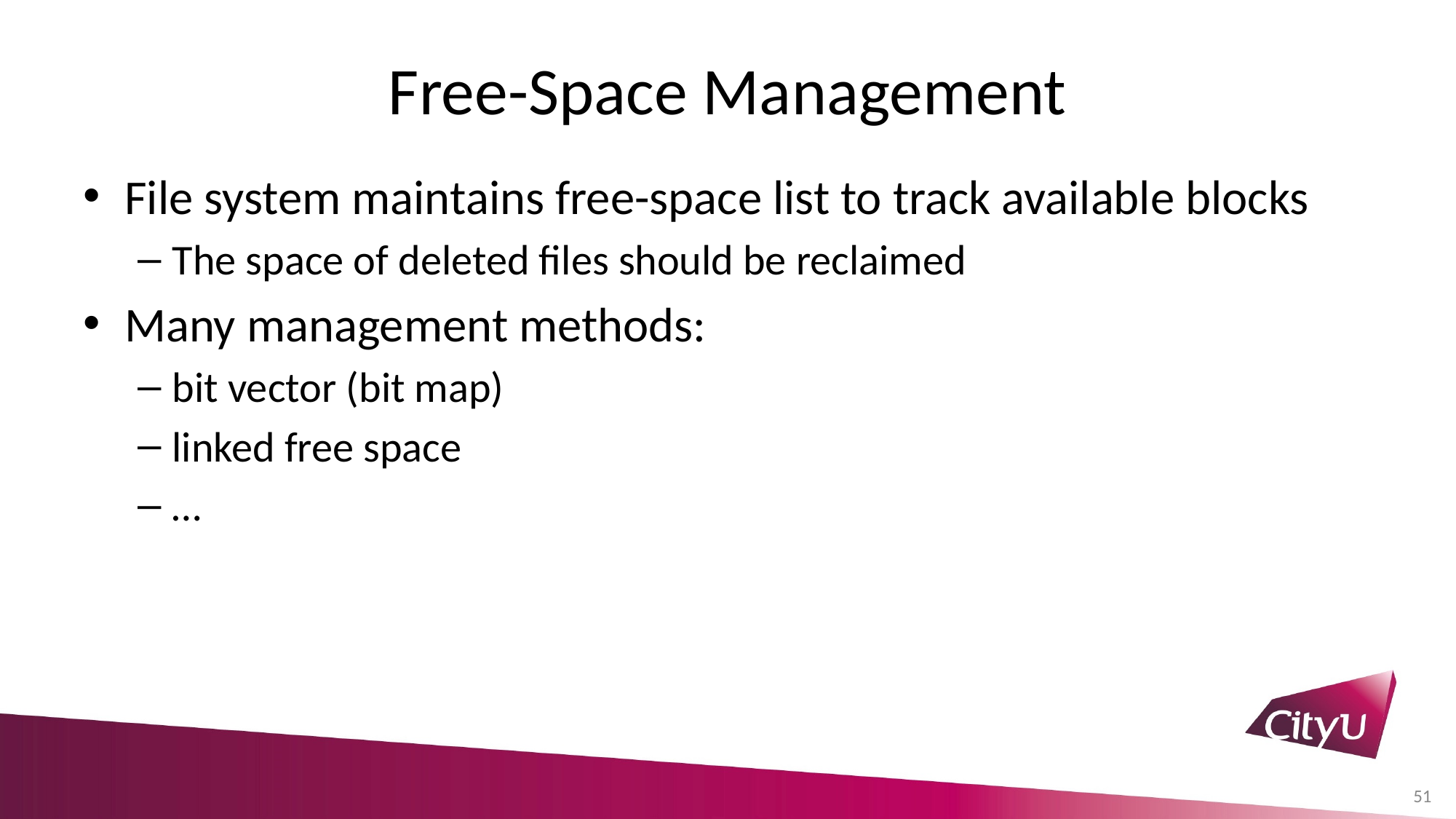

# Free-Space Management
File system maintains free-space list to track available blocks
The space of deleted files should be reclaimed
Many management methods:
bit vector (bit map)
linked free space
…
51